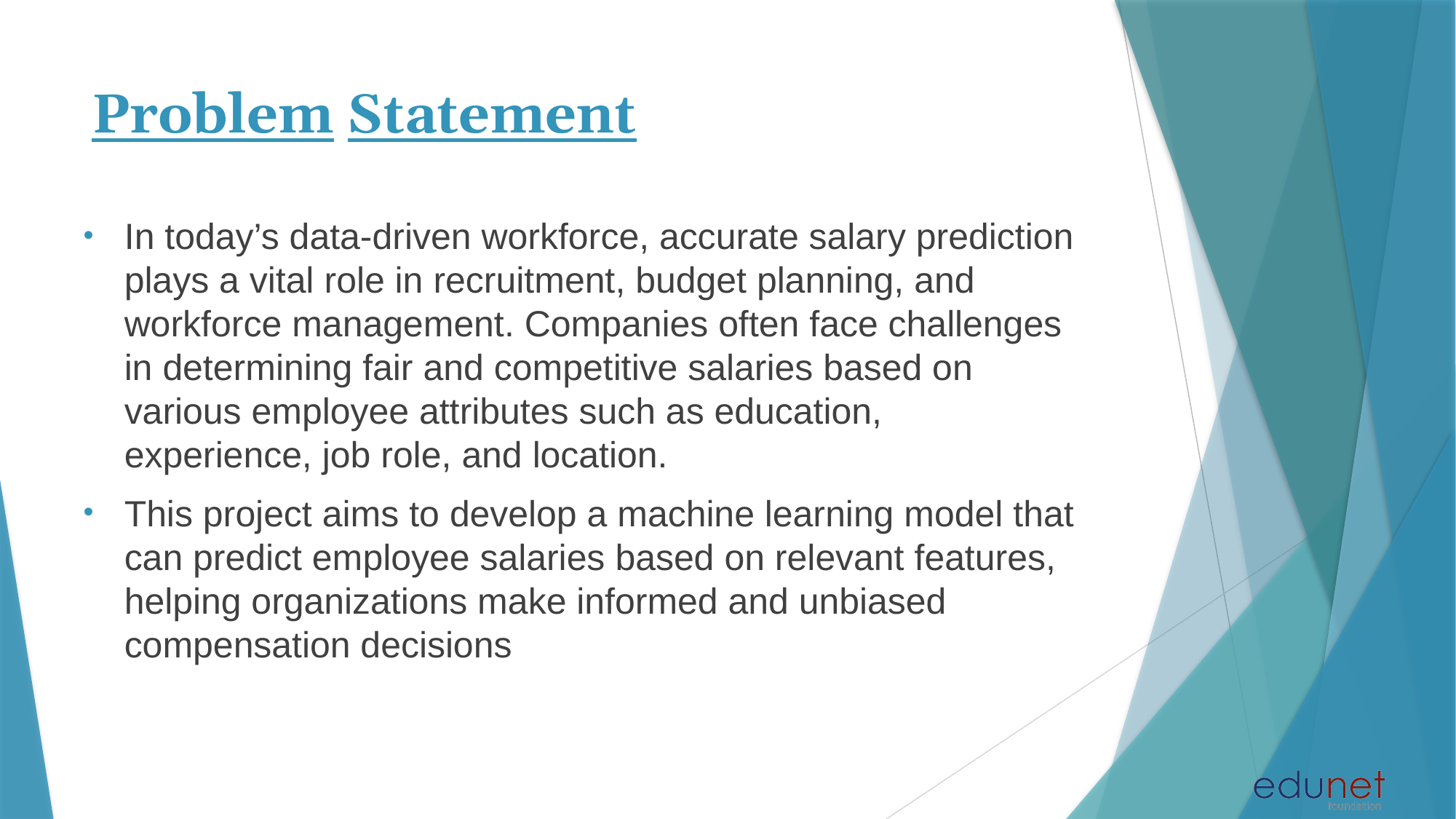

# Problem Statement
In today’s data-driven workforce, accurate salary prediction plays a vital role in recruitment, budget planning, and workforce management. Companies often face challenges in determining fair and competitive salaries based on various employee attributes such as education, experience, job role, and location.
This project aims to develop a machine learning model that can predict employee salaries based on relevant features, helping organizations make informed and unbiased compensation decisions